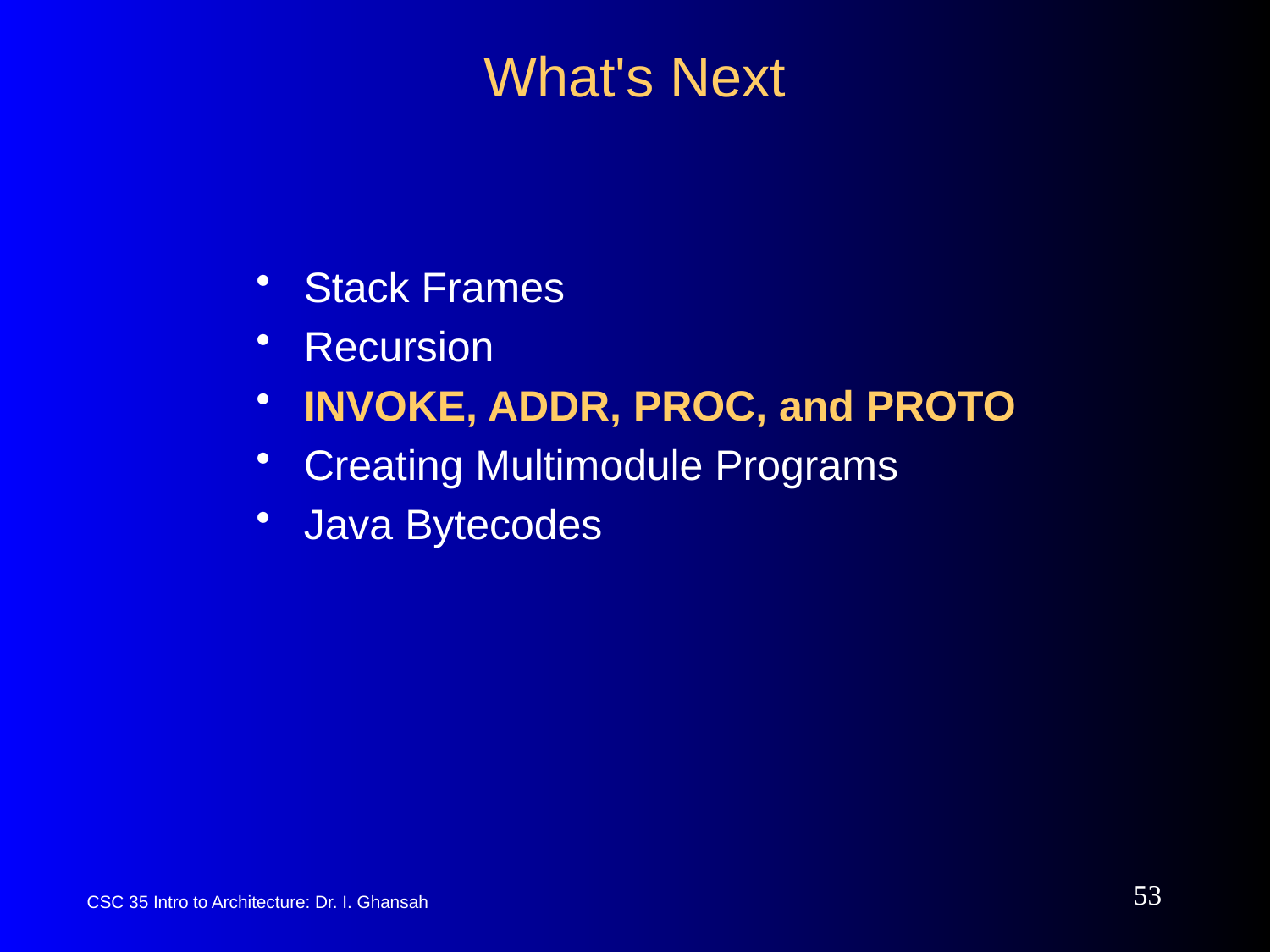

# What's Next
Stack Frames
Recursion
INVOKE, ADDR, PROC, and PROTO
Creating Multimodule Programs
Java Bytecodes
53
CSC 35 Intro to Architecture: Dr. I. Ghansah